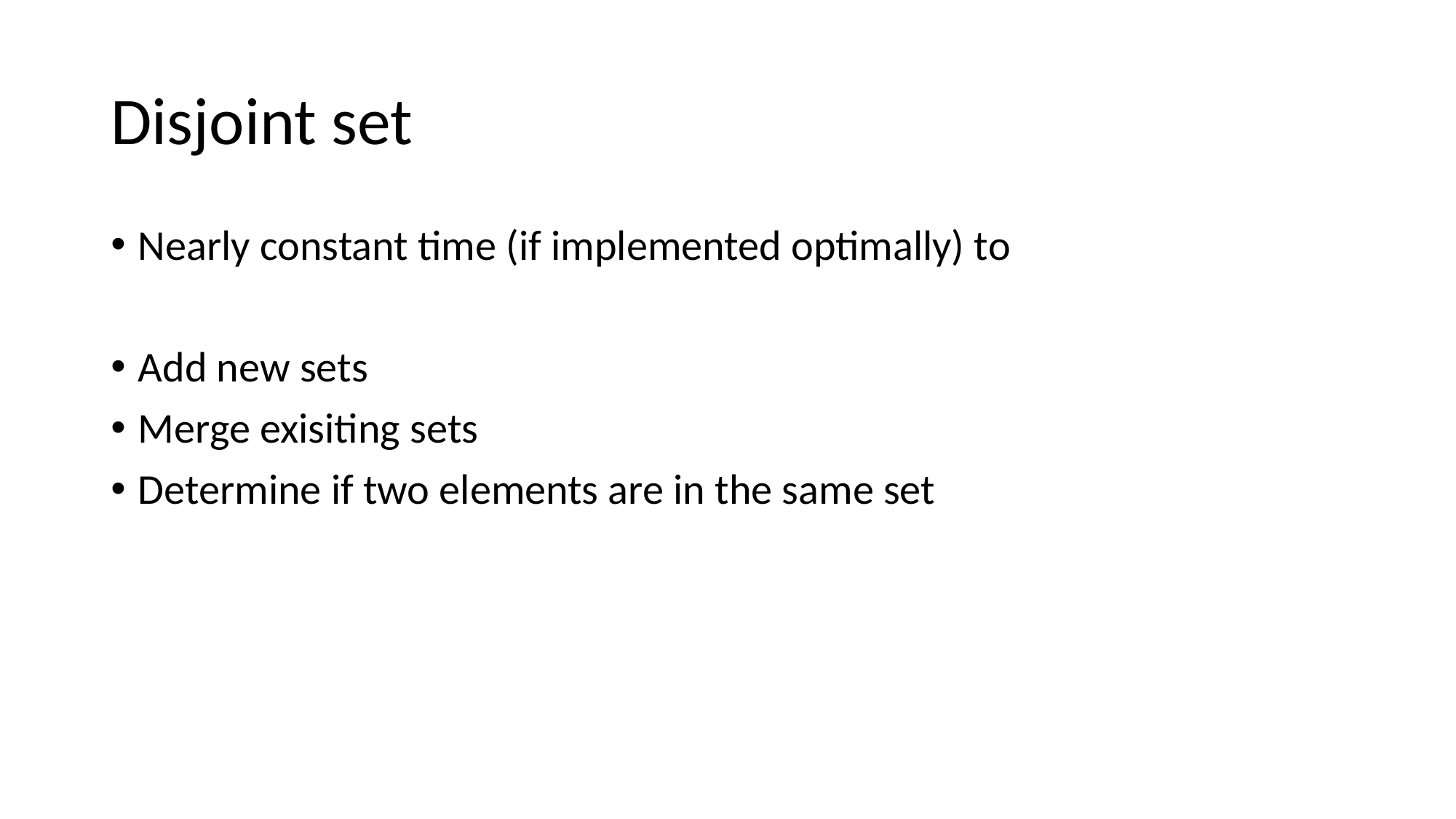

# Disjoint set
Nearly constant time (if implemented optimally) to

Add new sets
Merge exisiting sets
Determine if two elements are in the same set